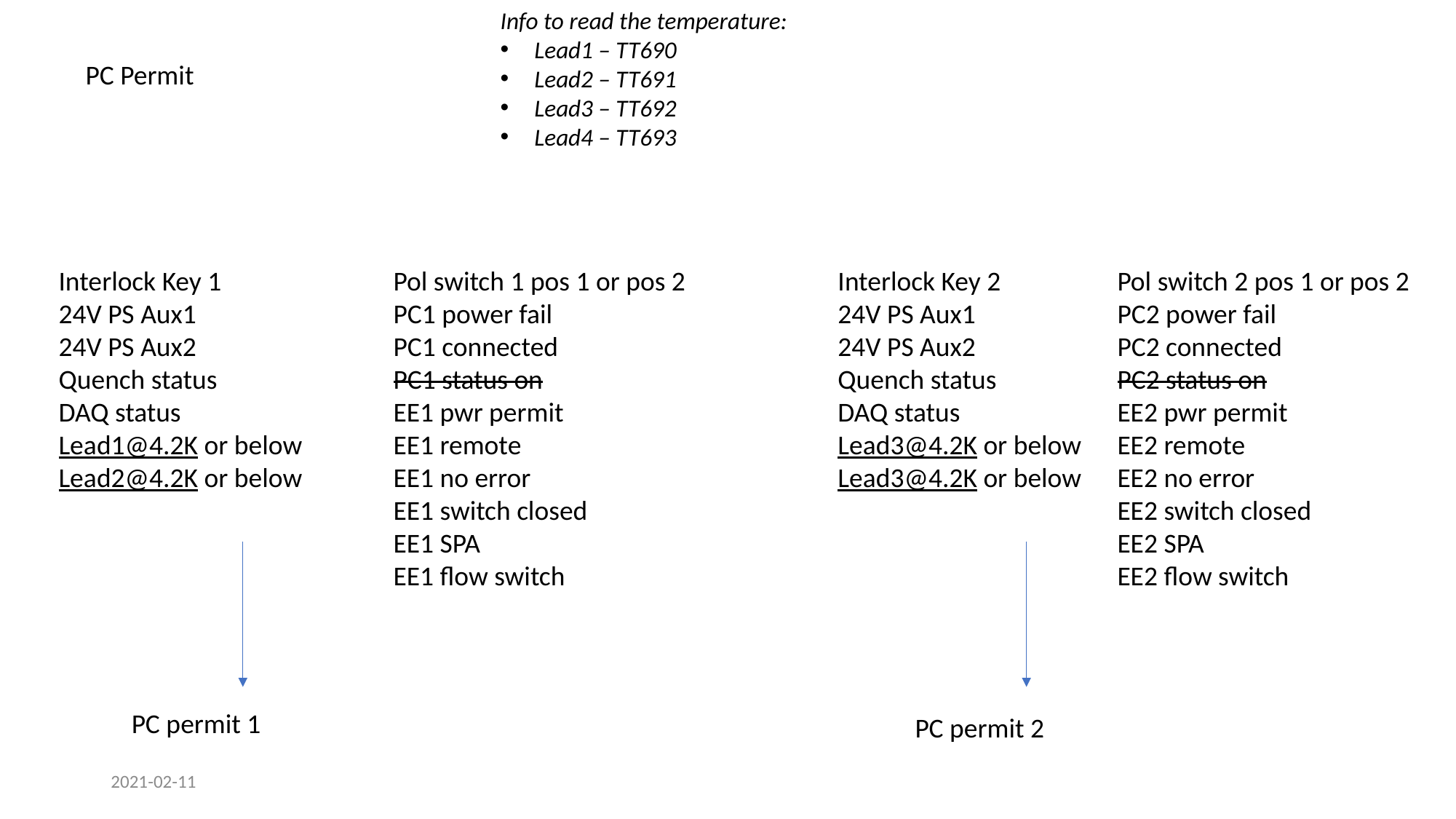

Info to read the temperature:
Lead1 – TT690
Lead2 – TT691
Lead3 – TT692
Lead4 – TT693
PC Permit
Pol switch 1 pos 1 or pos 2
PC1 power fail
PC1 connected
PC1 status on
EE1 pwr permit
EE1 remote
EE1 no error
EE1 switch closed
EE1 SPA
EE1 flow switch
Interlock Key 2
24V PS Aux1
24V PS Aux2
Quench status
DAQ status
Lead3@4.2K or below
Lead3@4.2K or below
Pol switch 2 pos 1 or pos 2
PC2 power fail
PC2 connected
PC2 status on
EE2 pwr permit
EE2 remote
EE2 no error
EE2 switch closed
EE2 SPA
EE2 flow switch
Interlock Key 1
24V PS Aux1
24V PS Aux2
Quench status
DAQ status
Lead1@4.2K or below
Lead2@4.2K or below
PC permit 1
PC permit 2
2021-02-11